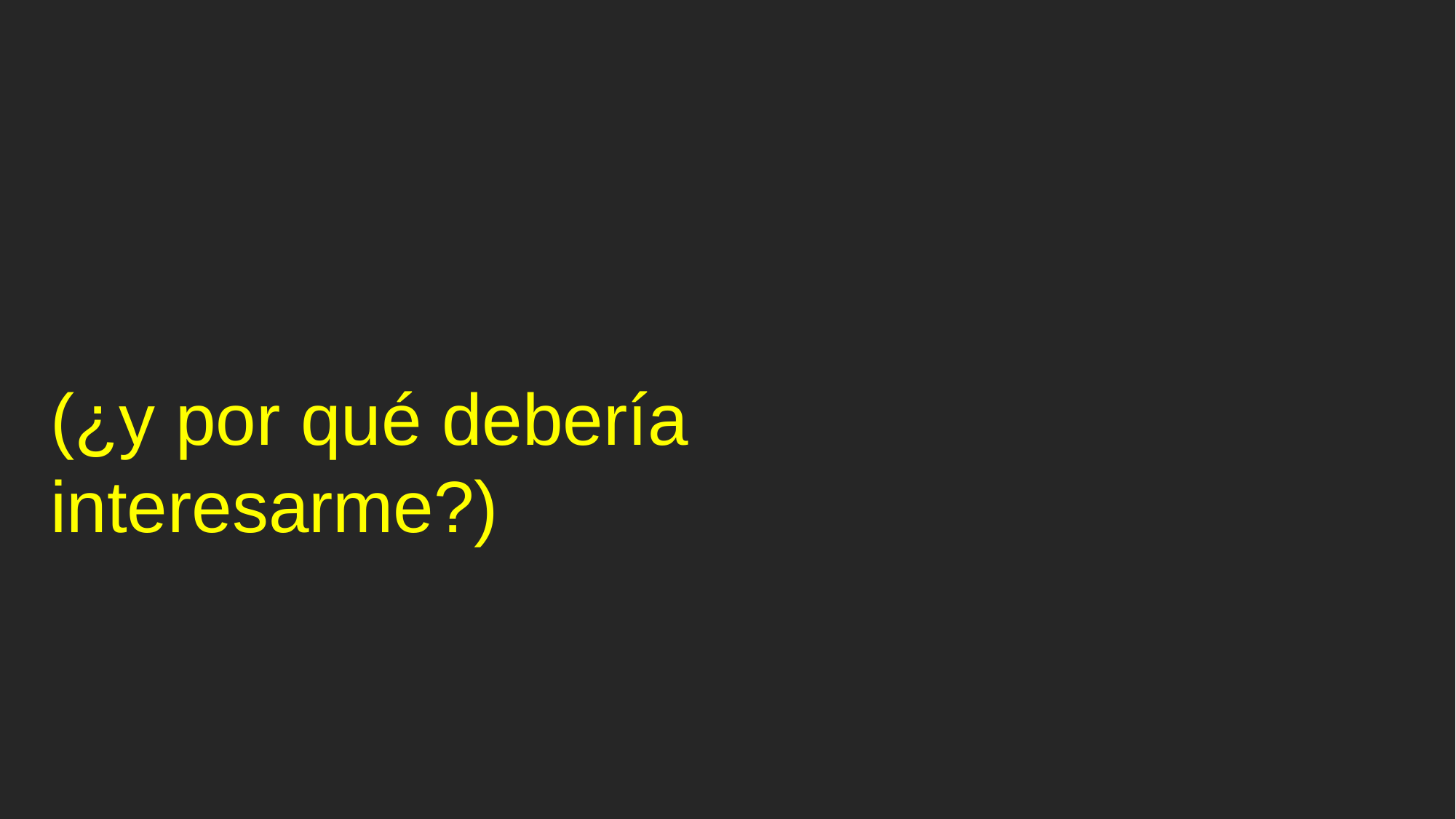

¿Cómo hacer una          ?

(¿y por qué debería interesarme?)